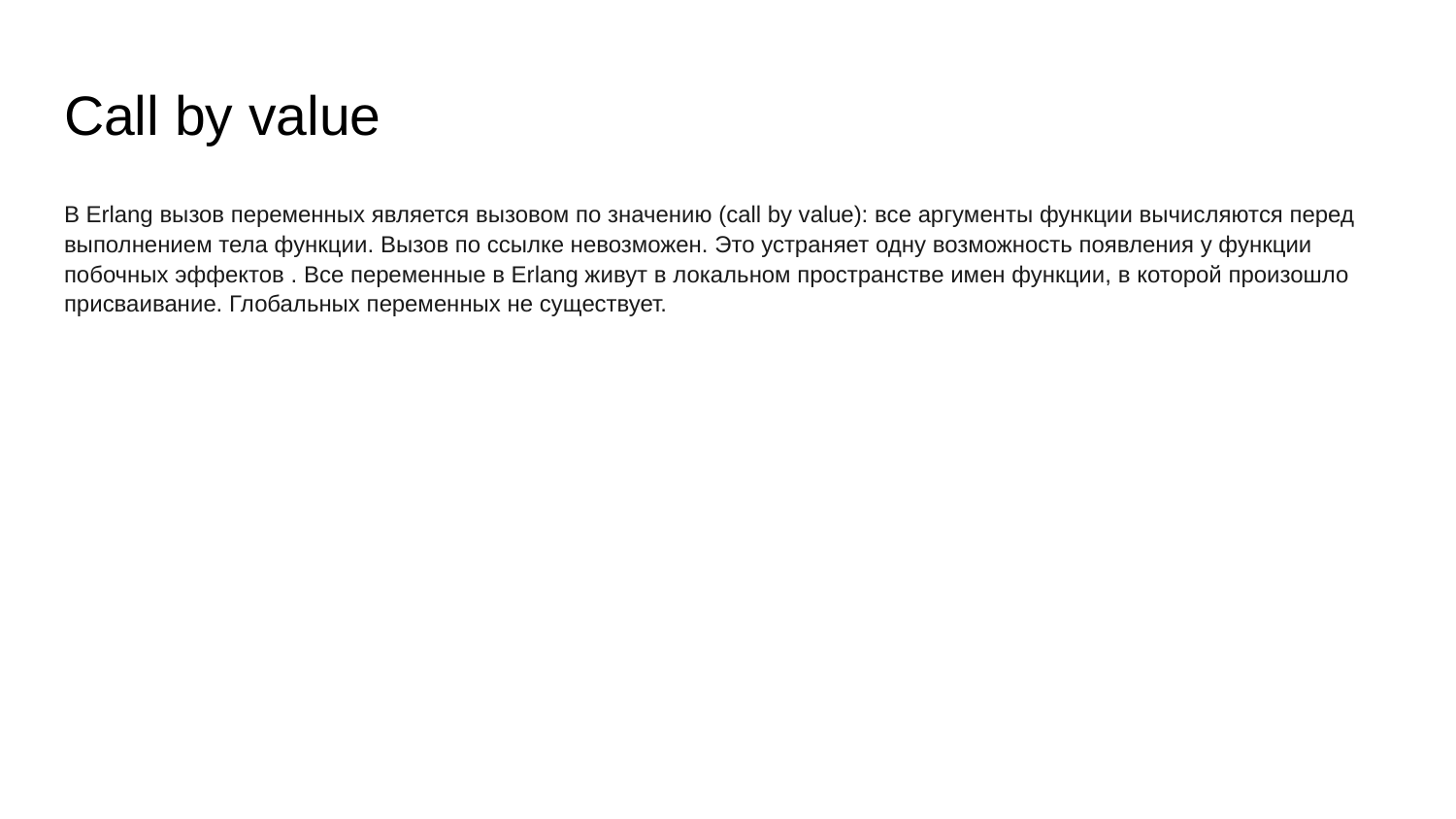

# Call by value
В Erlang вызов переменных является вызовом по значению (call by value): все ар­гументы функции вычисляются перед выполнением тела функции. Вызов по ссылке невозможен. Это устраняет одну возможность появления у функции побочных эффектов . Все переменные в Erlang живут в локальном пространстве имен функции, в которой произошло присваивание. Глобальных переменных не существует.